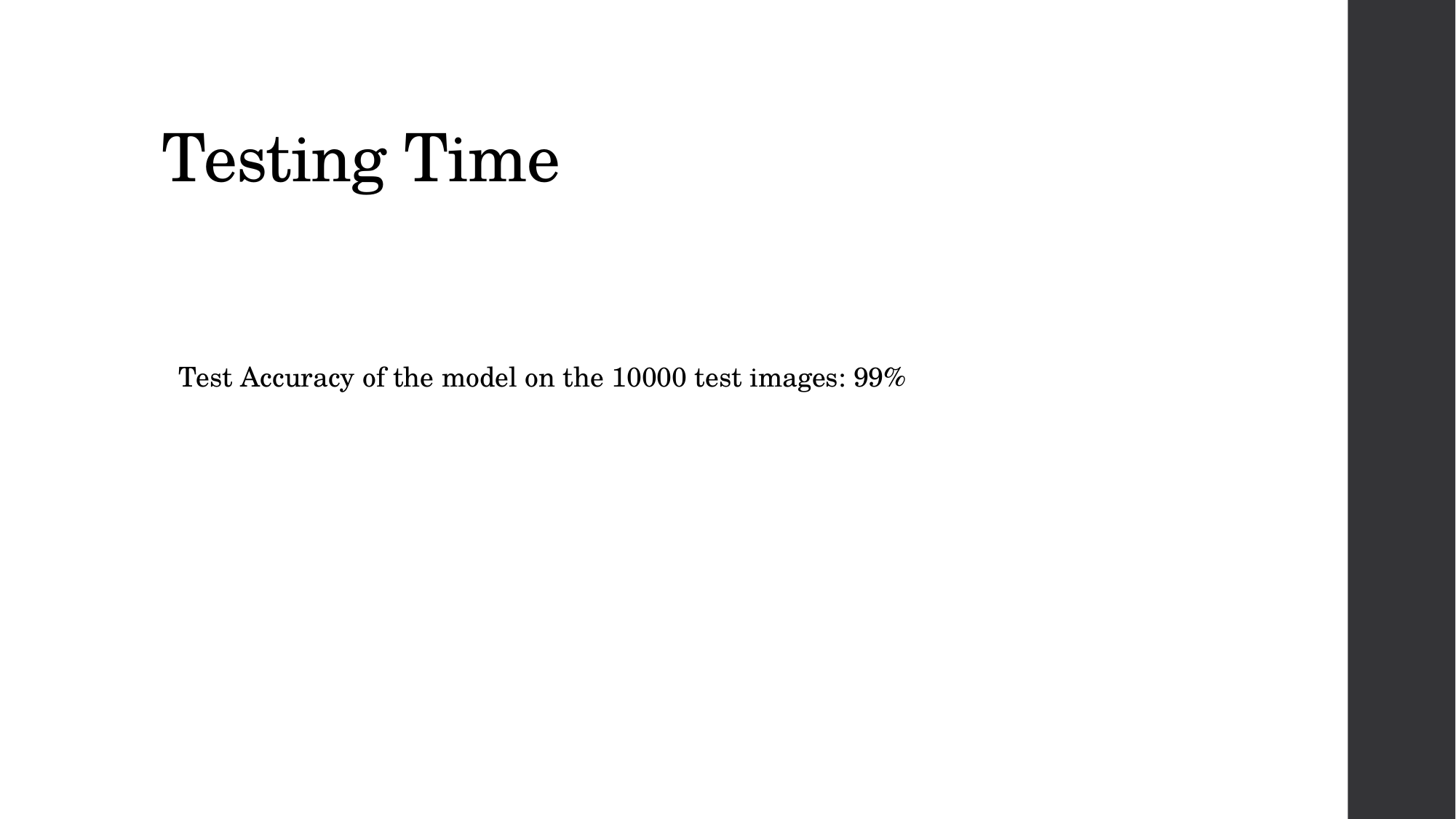

# Testing Time
Test Accuracy of the model on the 10000 test images: 99%